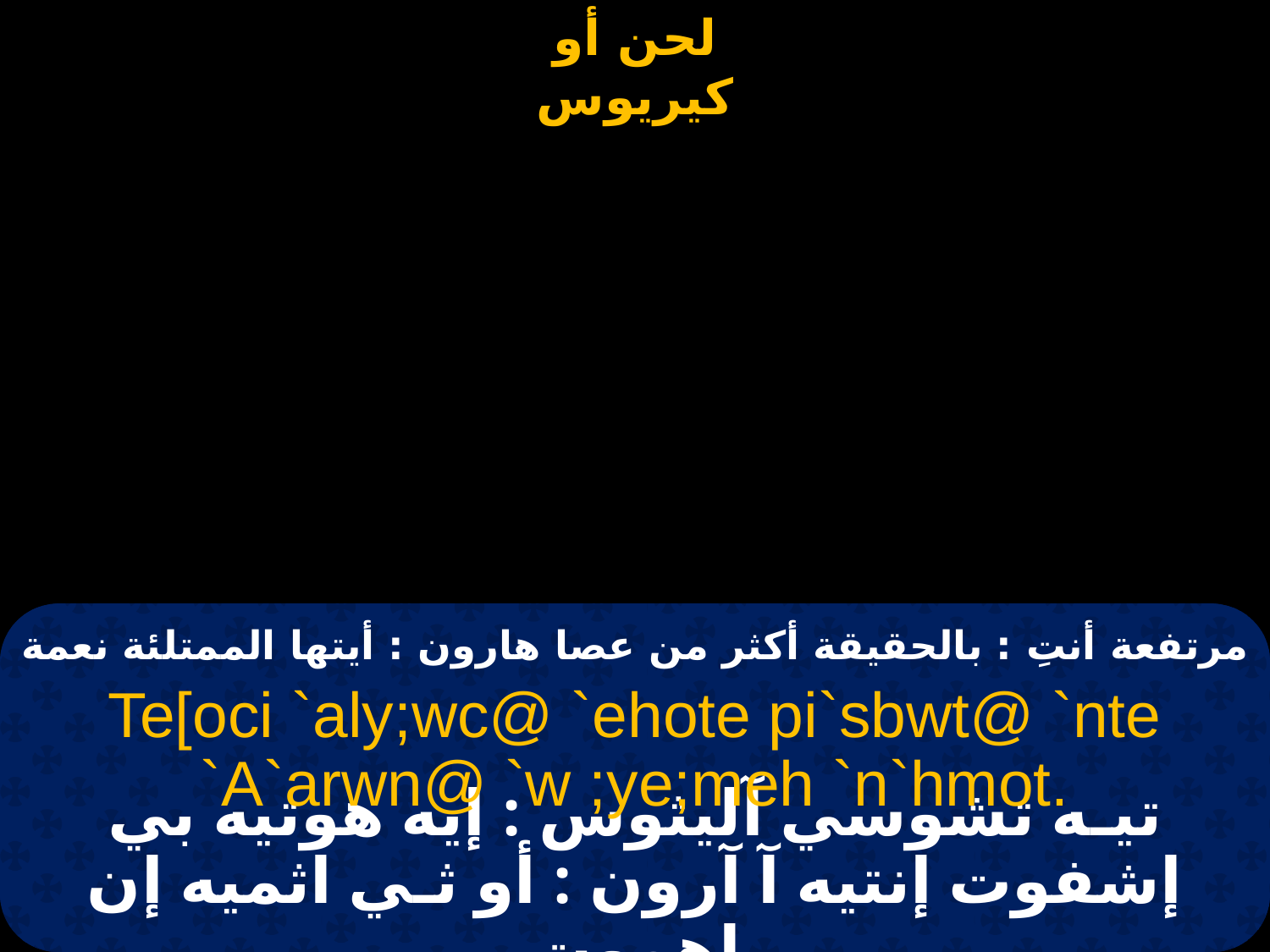

# مرتفعة أنتِ : بالحقيقة أكثر من عصا هارون : أيتها الممتلئة نعمة
Te[oci `aly;wc@ `ehote pi`sbwt@ `nte `A`arwn@ `w ;ye;meh `n`hmot.
تيـه تشوسي آليثوس : إيه هوتيه بي إشفوت إنتيه آ آرون : أو ثـي اثميه إن إهموت